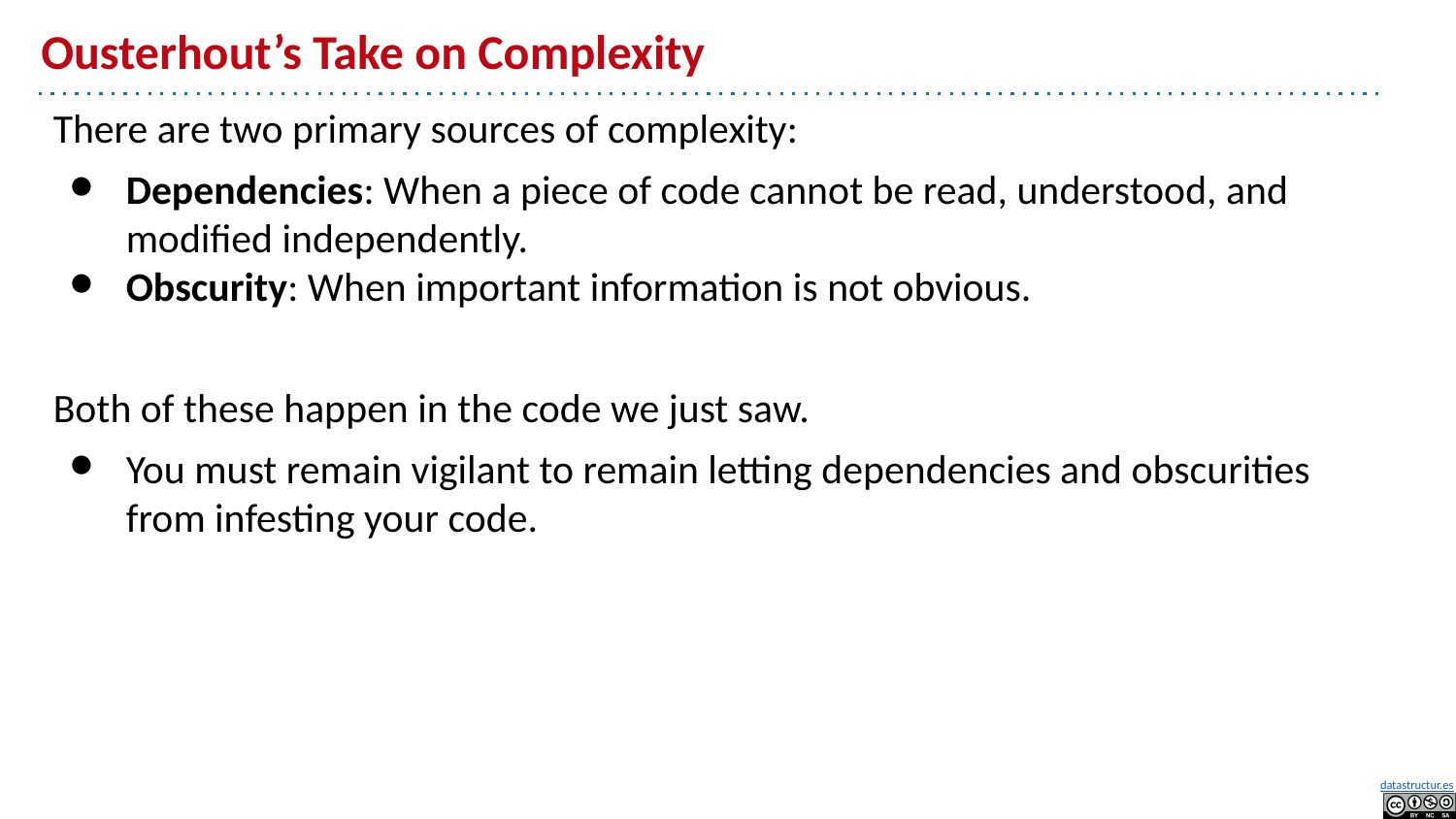

# Ousterhout’s Take on Complexity
There are two primary sources of complexity:
Dependencies: When a piece of code cannot be read, understood, and modified independently.
Obscurity: When important information is not obvious.

Both of these happen in the code we just saw.
You must remain vigilant to remain letting dependencies and obscurities from infesting your code.